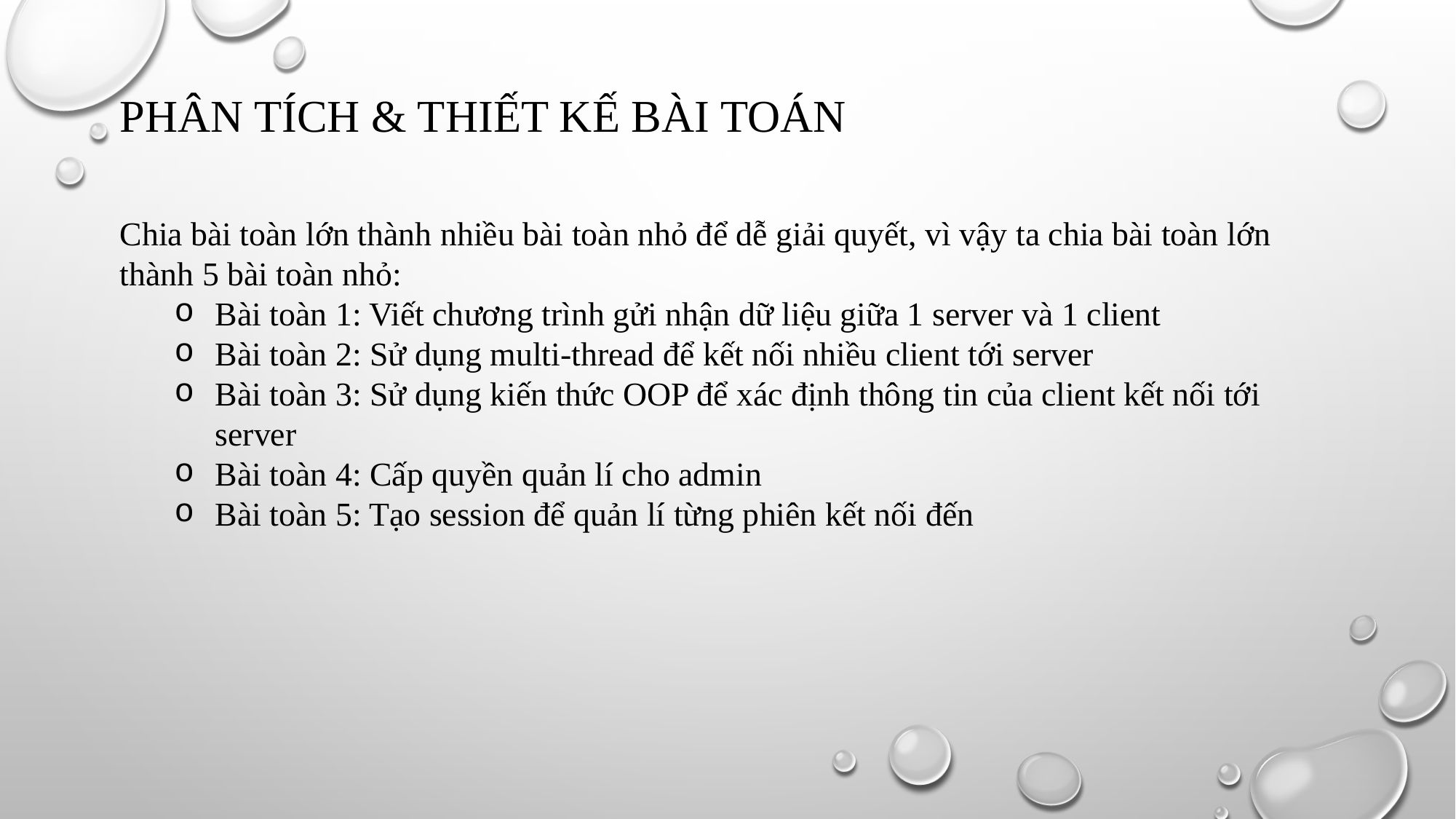

# Phân tích & Thiết Kế bài toán
Chia bài toàn lớn thành nhiều bài toàn nhỏ để dễ giải quyết, vì vậy ta chia bài toàn lớn thành 5 bài toàn nhỏ:
Bài toàn 1: Viết chương trình gửi nhận dữ liệu giữa 1 server và 1 client
Bài toàn 2: Sử dụng multi-thread để kết nối nhiều client tới server
Bài toàn 3: Sử dụng kiến thức OOP để xác định thông tin của client kết nối tới server
Bài toàn 4: Cấp quyền quản lí cho admin
Bài toàn 5: Tạo session để quản lí từng phiên kết nối đến